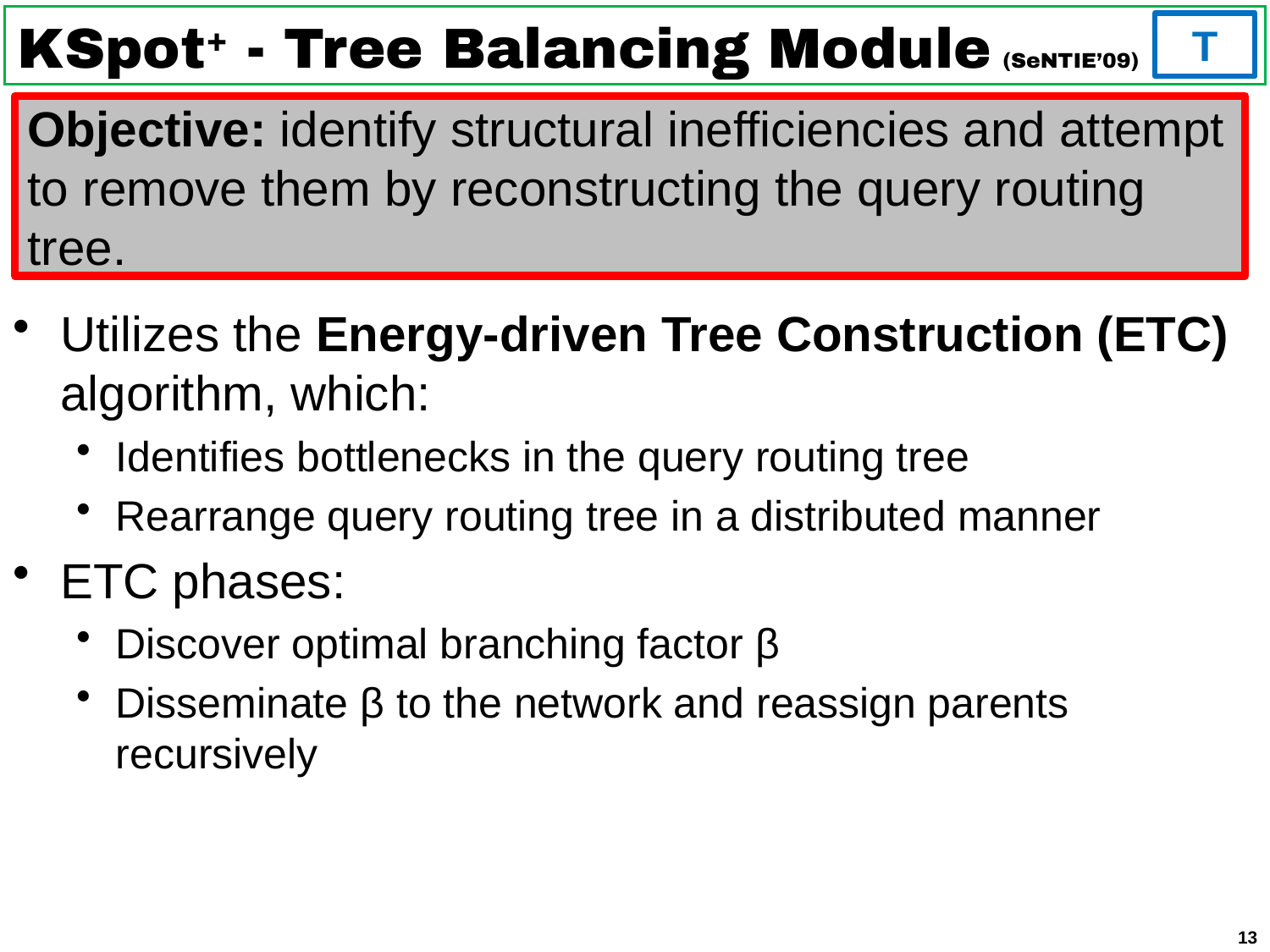

# KSpot+ - Tree Balancing Module (SeNTIE’09)
T
Objective: identify structural inefficiencies and attempt to remove them by reconstructing the query routing tree.
Utilizes the Energy-driven Tree Construction (ETC) algorithm, which:
Identifies bottlenecks in the query routing tree
Rearrange query routing tree in a distributed manner
ETC phases:
Discover optimal branching factor β
Disseminate β to the network and reassign parents recursively
13